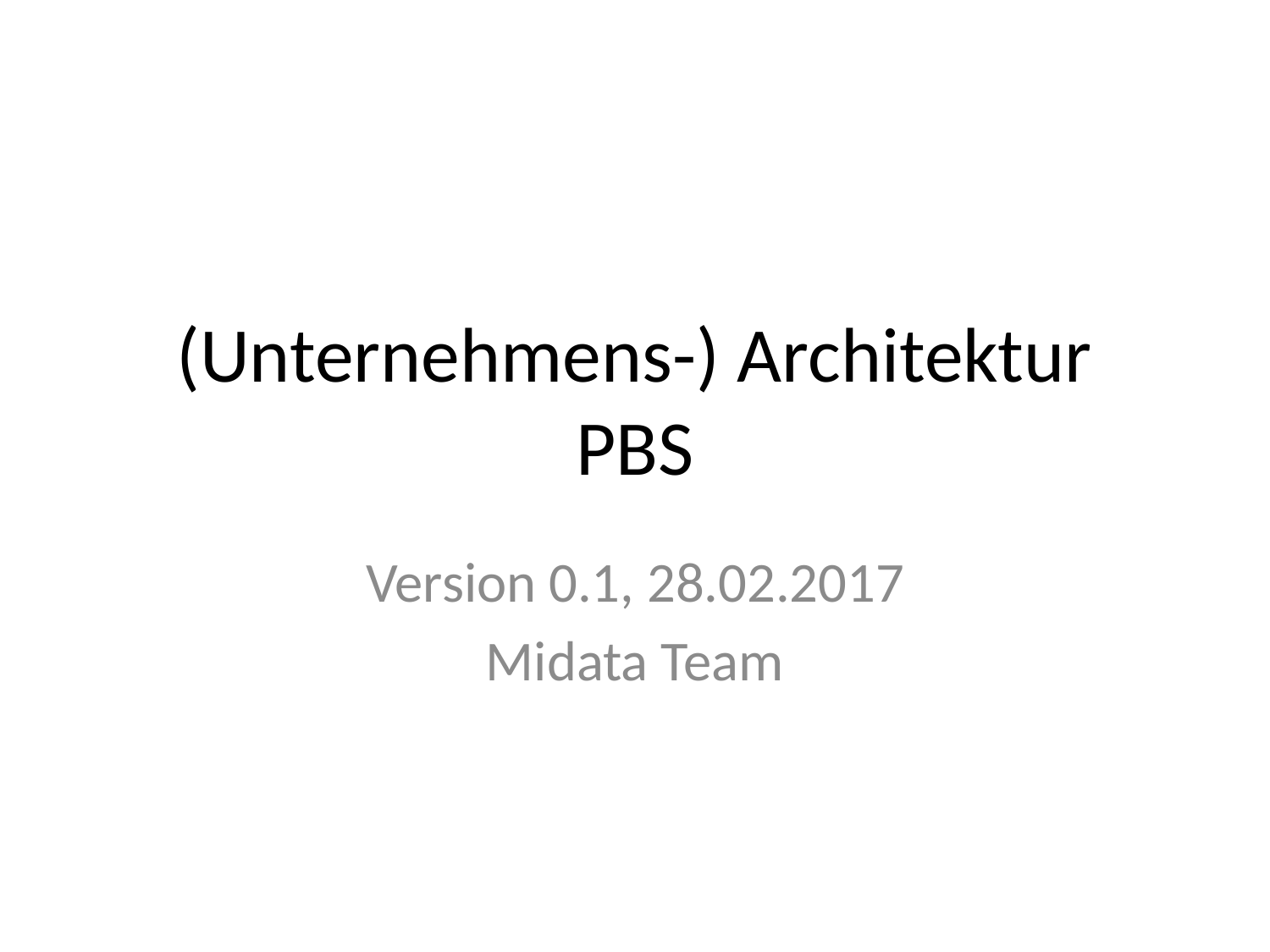

# (Unternehmens-) Architektur PBS
Version 0.1, 28.02.2017
Midata Team